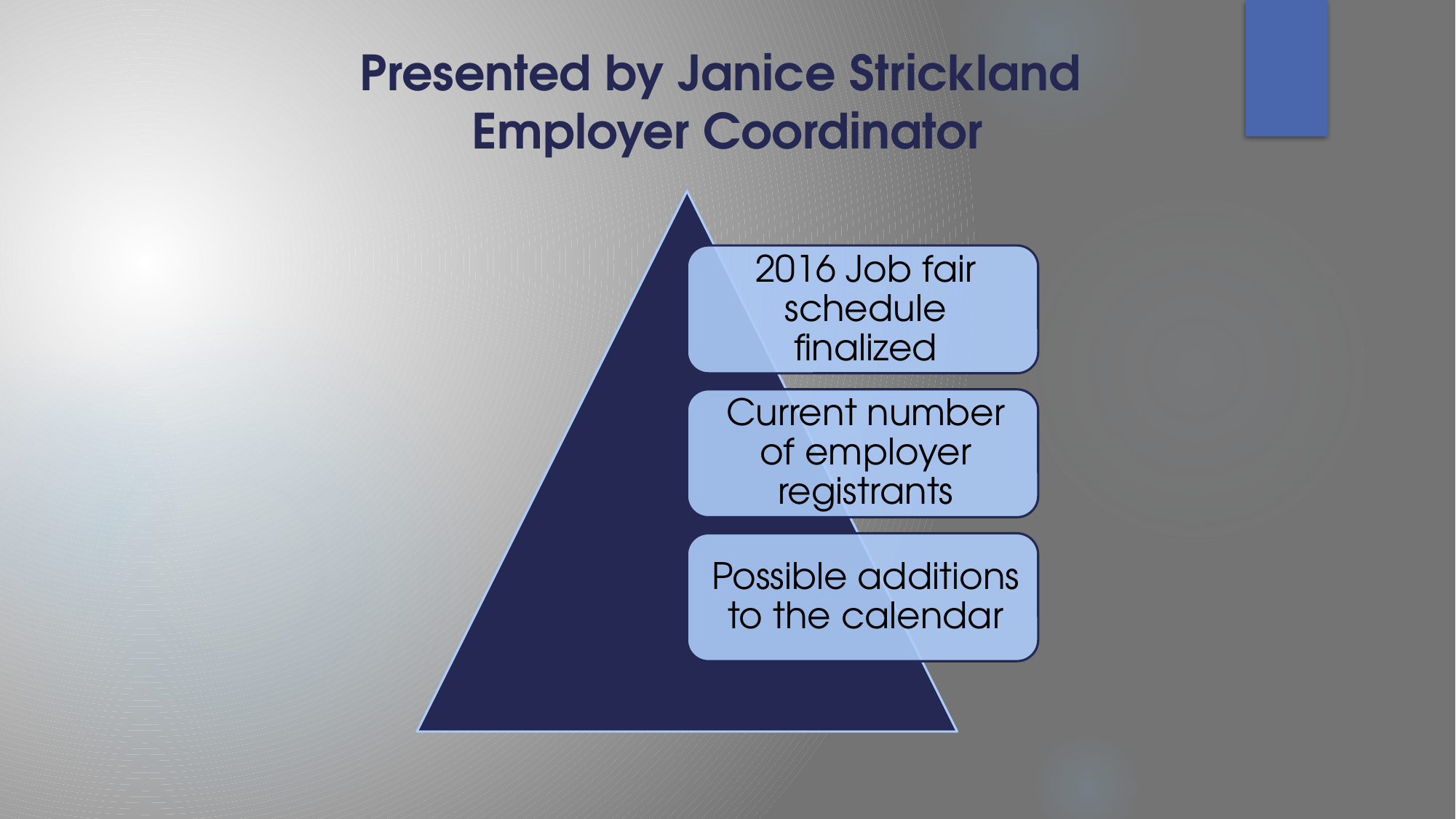

# Presented by Janice Strickland Employer Coordinator
2016 Job fair schedule finalized
Current number of employer registrants
Possible additions to the calendar